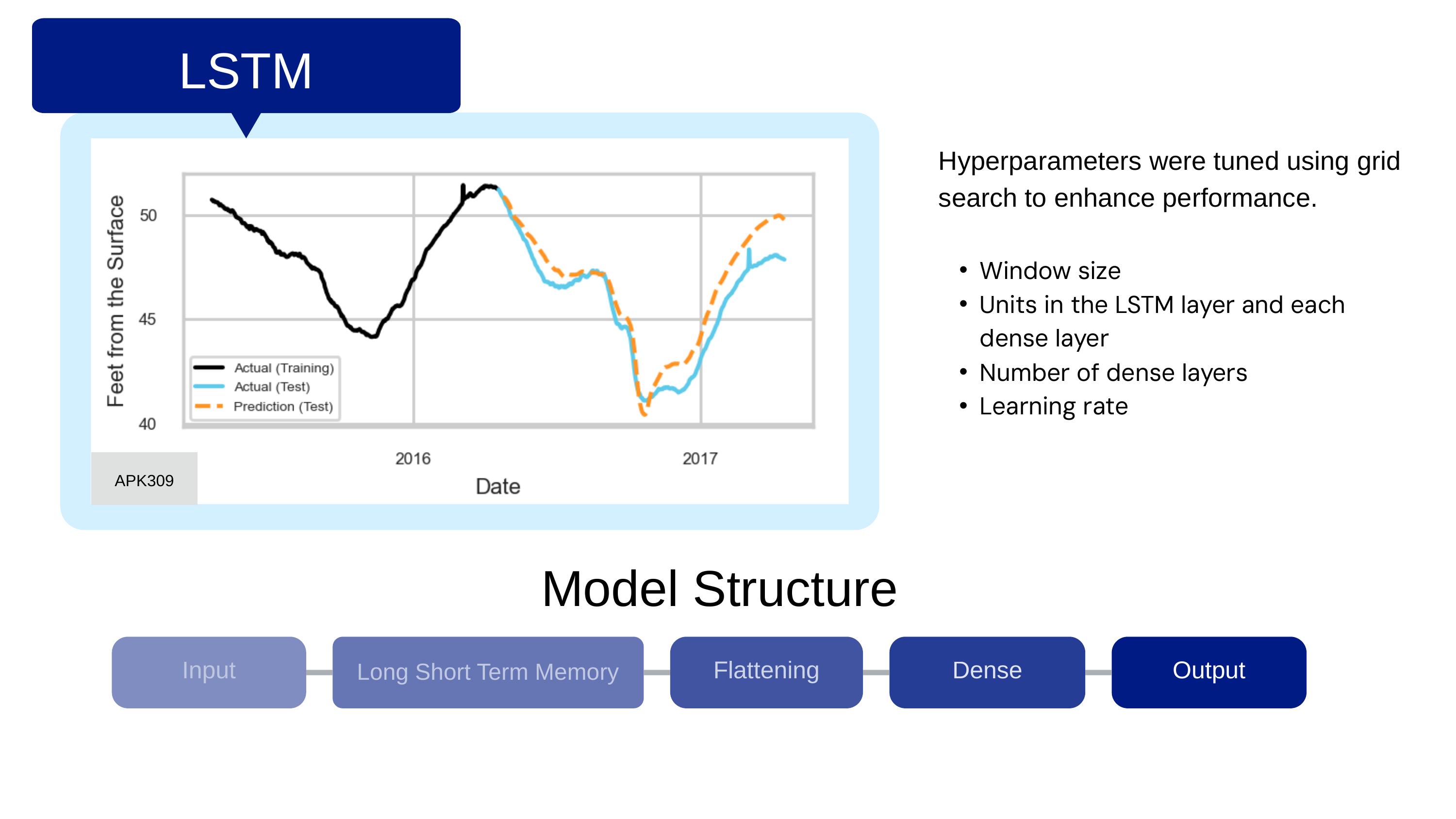

LSTM
Hyperparameters were tuned using grid search to enhance performance.

Window size
Units in the LSTM layer and each dense layer
Number of dense layers
Learning rate
| APK309 | APK309 |
| --- | --- |
Model Structure

Input

Long Short Term Memory

Flattening

Dense

Output